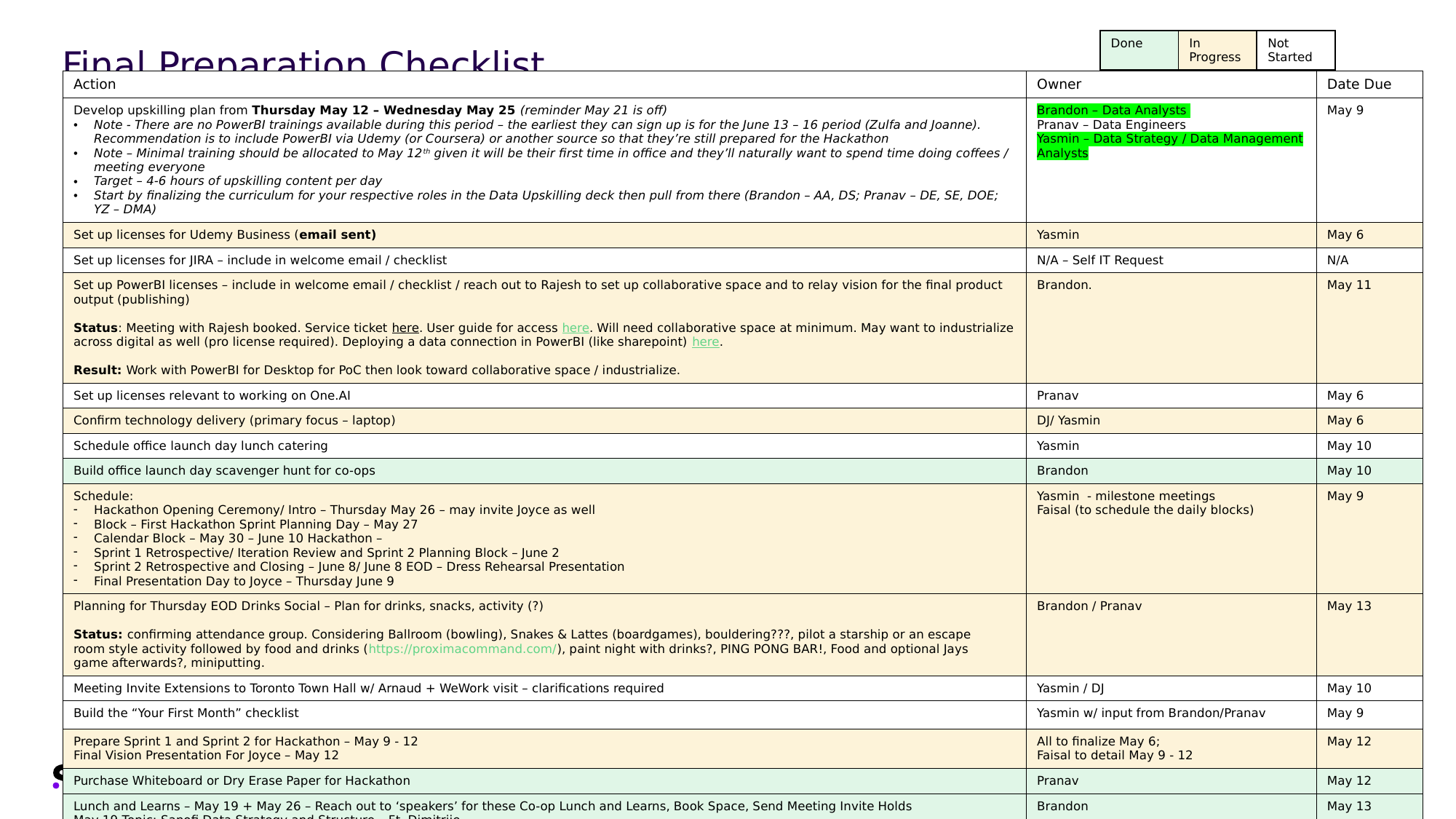

| Done | In Progress | Not Started |
| --- | --- | --- |
Final Preparation Checklist
| Action | Owner | Date Due |
| --- | --- | --- |
| Develop upskilling plan from Thursday May 12 – Wednesday May 25 (reminder May 21 is off) Note - There are no PowerBI trainings available during this period – the earliest they can sign up is for the June 13 – 16 period (Zulfa and Joanne). Recommendation is to include PowerBI via Udemy (or Coursera) or another source so that they’re still prepared for the Hackathon Note – Minimal training should be allocated to May 12th given it will be their first time in office and they’ll naturally want to spend time doing coffees / meeting everyone Target – 4-6 hours of upskilling content per day  Start by finalizing the curriculum for your respective roles in the Data Upskilling deck then pull from there (Brandon – AA, DS; Pranav – DE, SE, DOE; YZ – DMA) | Brandon – Data Analysts  Pranav – Data Engineers Yasmin – Data Strategy / Data Management Analysts | May 9 |
| Set up licenses for Udemy Business (email sent) | Yasmin | May 6 |
| Set up licenses for JIRA – include in welcome email / checklist | N/A – Self IT Request | N/A |
| Set up PowerBI licenses – include in welcome email / checklist / reach out to Rajesh to set up collaborative space and to relay vision for the final product output (publishing) Status: Meeting with Rajesh booked. Service ticket here. User guide for access here. Will need collaborative space at minimum. May want to industrialize across digital as well (pro license required). Deploying a data connection in PowerBI (like sharepoint) here. Result: Work with PowerBI for Desktop for PoC then look toward collaborative space / industrialize. | Brandon. | May 11 |
| Set up licenses relevant to working on One.AI | Pranav | May 6 |
| Confirm technology delivery (primary focus – laptop) | DJ/ Yasmin | May 6 |
| Schedule office launch day lunch catering | Yasmin | May 10 |
| Build office launch day scavenger hunt for co-ops | Brandon | May 10 |
| Schedule: Hackathon Opening Ceremony/ Intro – Thursday May 26 – may invite Joyce as well Block – First Hackathon Sprint Planning Day – May 27 Calendar Block – May 30 – June 10 Hackathon – Sprint 1 Retrospective/ Iteration Review and Sprint 2 Planning Block – June 2 Sprint 2 Retrospective and Closing – June 8/ June 8 EOD – Dress Rehearsal Presentation Final Presentation Day to Joyce – Thursday June 9 | Yasmin  - milestone meetings Faisal (to schedule the daily blocks) | May 9 |
| Planning for Thursday EOD Drinks Social – Plan for drinks, snacks, activity (?) Status: confirming attendance group. Considering Ballroom (bowling), Snakes & Lattes (boardgames), bouldering???, pilot a starship or an escape room style activity followed by food and drinks (https://proximacommand.com/), paint night with drinks?, PING PONG BAR!, Food and optional Jays game afterwards?, miniputting. | Brandon / Pranav | May 13 |
| Meeting Invite Extensions to Toronto Town Hall w/ Arnaud + WeWork visit – clarifications required | Yasmin / DJ | May 10 |
| Build the “Your First Month” checklist | Yasmin w/ input from Brandon/Pranav | May 9 |
| Prepare Sprint 1 and Sprint 2 for Hackathon – May 9 - 12 Final Vision Presentation For Joyce – May 12 | All to finalize May 6; Faisal to detail May 9 - 12 | May 12 |
| Purchase Whiteboard or Dry Erase Paper for Hackathon | Pranav | May 12 |
| Lunch and Learns – May 19 + May 26 – Reach out to ‘speakers’ for these Co-op Lunch and Learns, Book Space, Send Meeting Invite Holds May 19 Topic: Sanofi Data Strategy and Structure – Ft. Dimitrije May 26 Topic: Data Science – Ft. Yun | Brandon | May 13 |
| Slides for Kick-off with Co-ops – N/A kept it informal | Yasmin / DJ | May 9 |
17
internal use